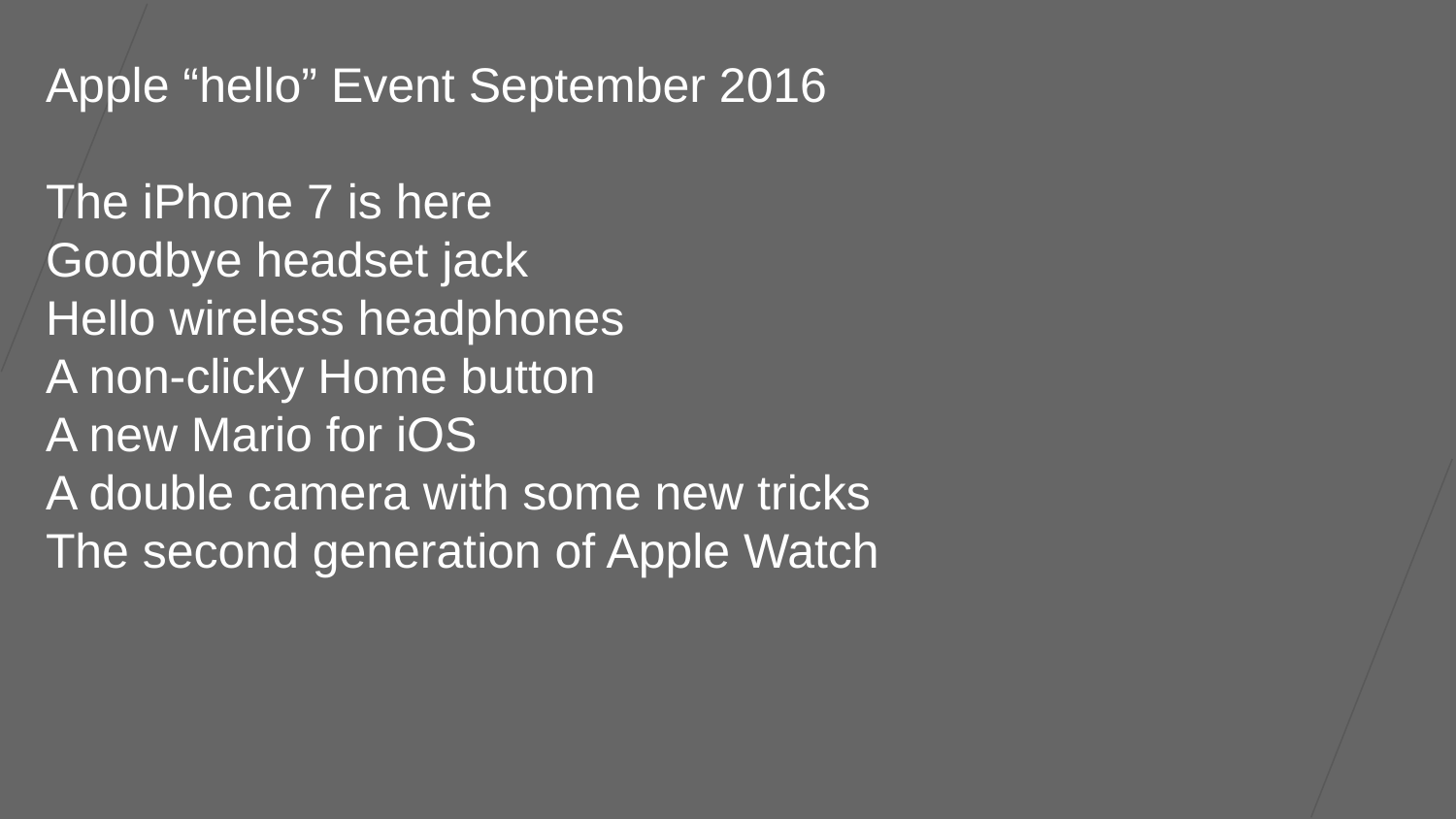

# Apple “hello” Event September 2016

The iPhone 7 is here
Goodbye headset jack
Hello wireless headphones
A non-clicky Home button
A new Mario for iOS
A double camera with some new tricks
The second generation of Apple Watch